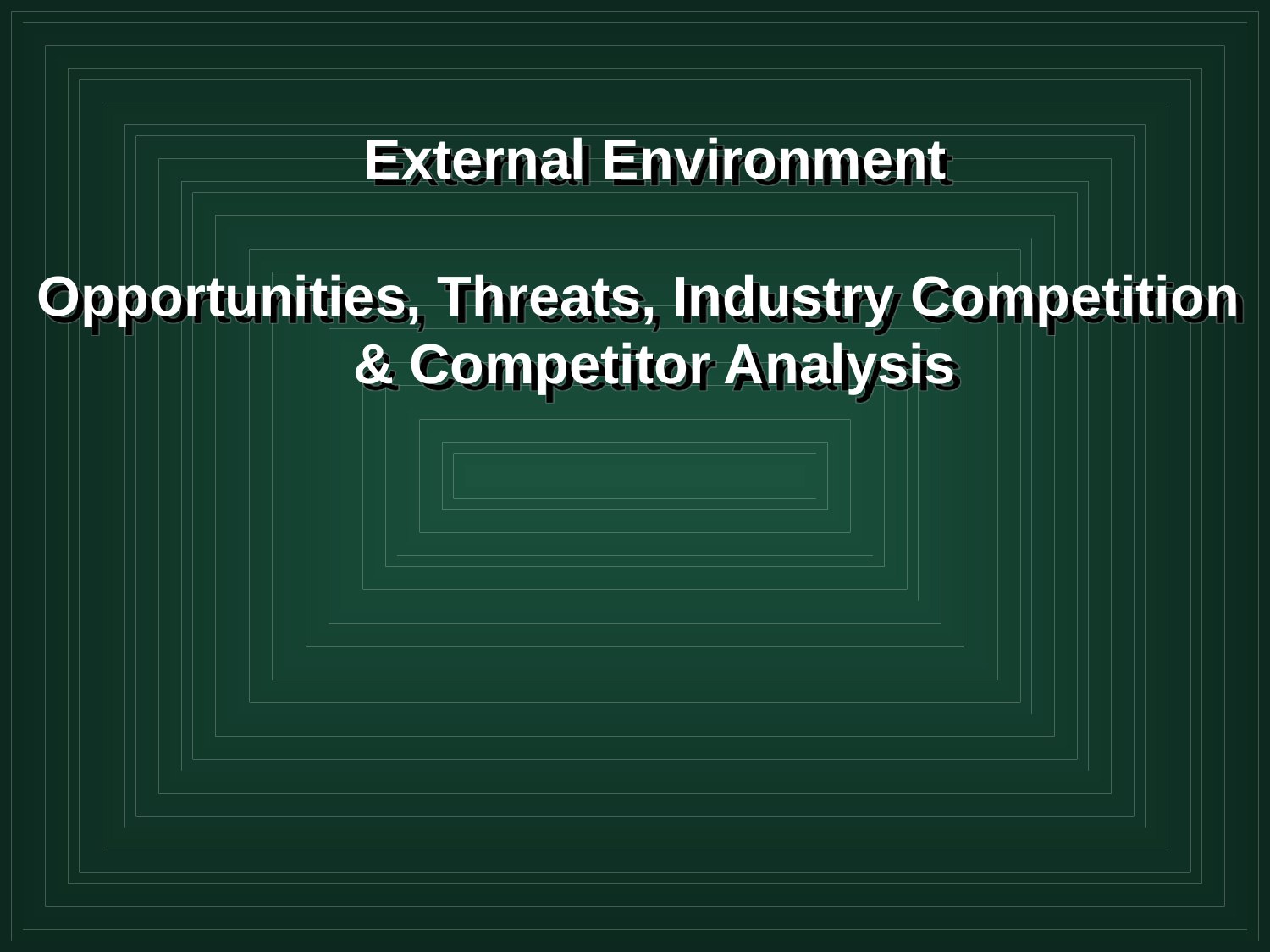

External Environment

 Opportunities, Threats, Industry Competition & Competitor Analysis